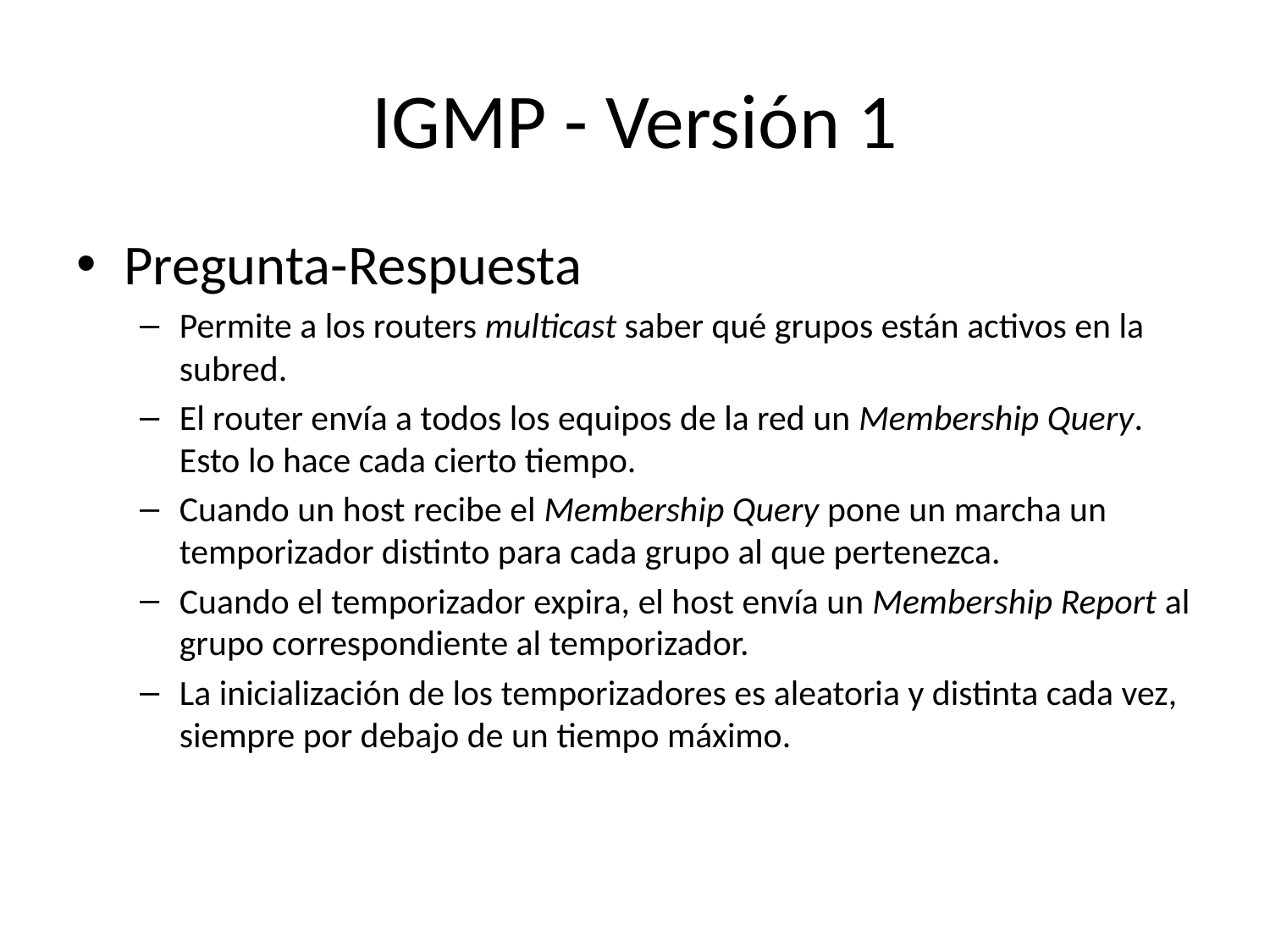

# IGMP - Versión 1
Pregunta-Respuesta
Permite a los routers multicast saber qué grupos están activos en la subred.
El router envía a todos los equipos de la red un Membership Query. Esto lo hace cada cierto tiempo.
Cuando un host recibe el Membership Query pone un marcha un temporizador distinto para cada grupo al que pertenezca.
Cuando el temporizador expira, el host envía un Membership Report al grupo correspondiente al temporizador.
La inicialización de los temporizadores es aleatoria y distinta cada vez, siempre por debajo de un tiempo máximo.